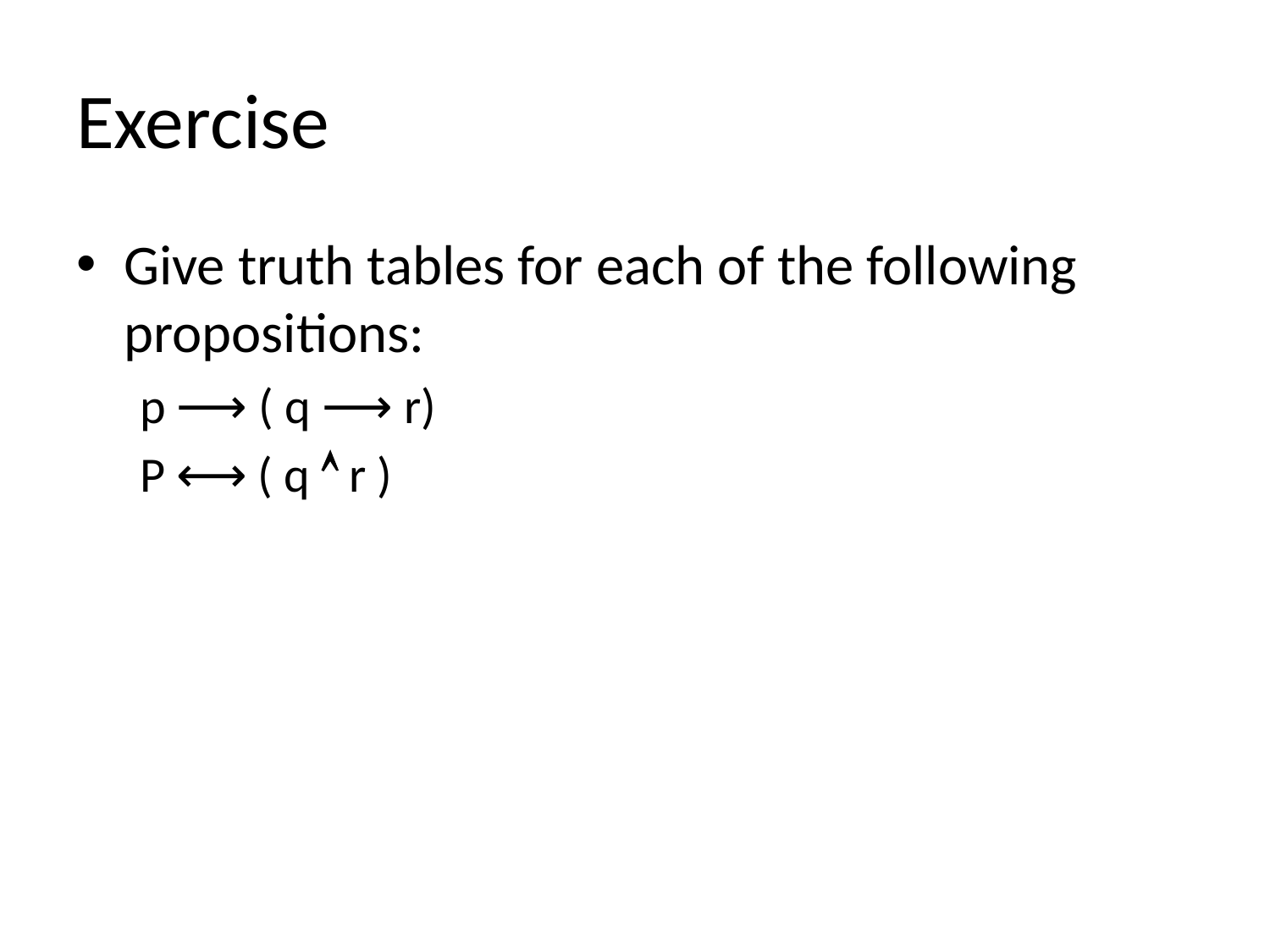

# Exercise
Give truth tables for each of the following propositions:
p ⟶ ( q ⟶ r)
P ⟷ ( q ∧ r )